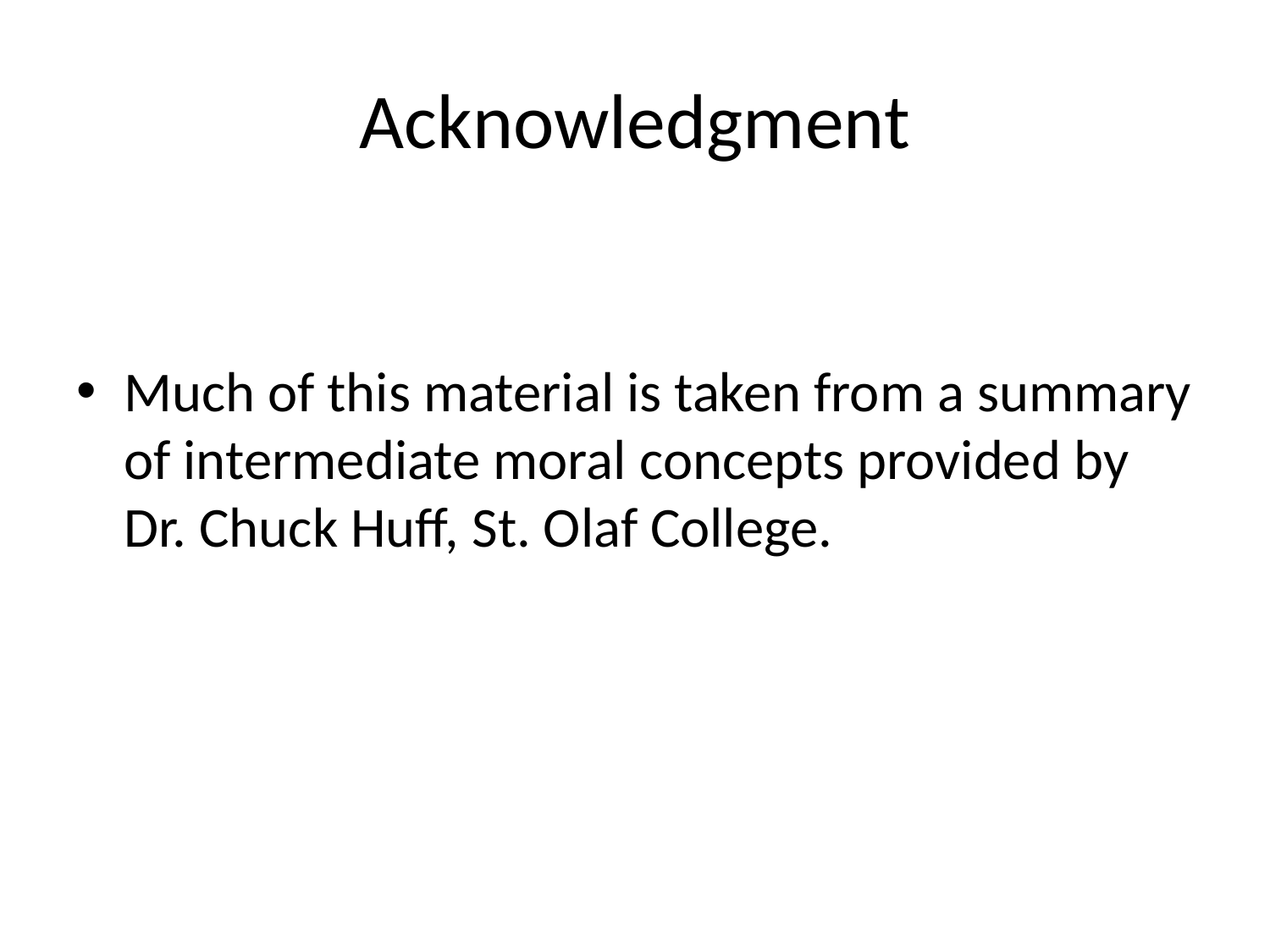

# Acknowledgment
Much of this material is taken from a summary of intermediate moral concepts provided by Dr. Chuck Huff, St. Olaf College.